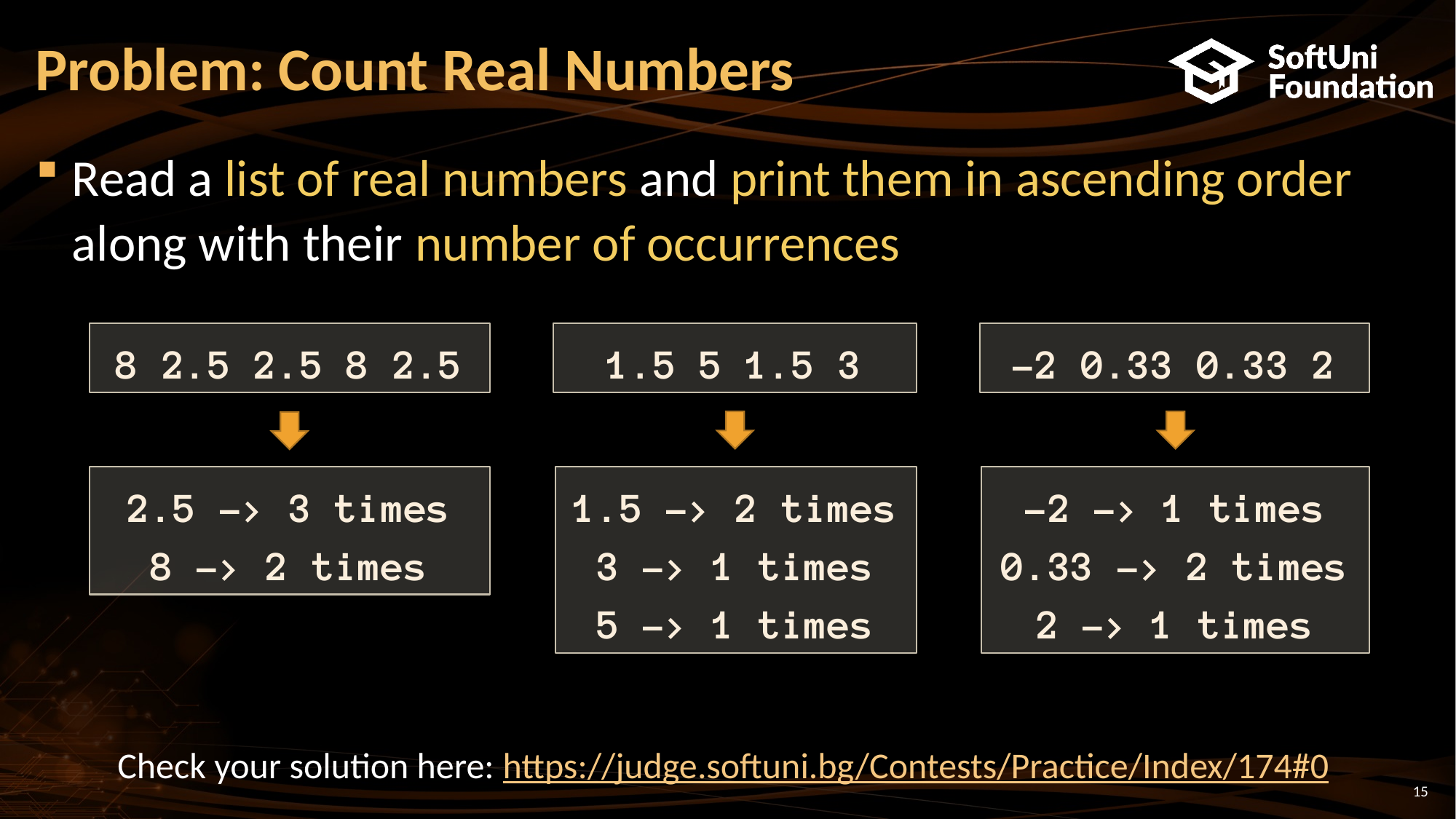

# Problem: Count Real Numbers
Read a list of real numbers and print them in ascending order along with their number of occurrences
8 2.5 2.5 8 2.5
1.5 5 1.5 3
-2 0.33 0.33 2

2.5 -> 3 times
8 -> 2 times
1.5 -> 2 times
3 -> 1 times
5 -> 1 times
-2 -> 1 times
0.33 -> 2 times
2 -> 1 times
Check your solution here: https://judge.softuni.bg/Contests/Practice/Index/174#0
15